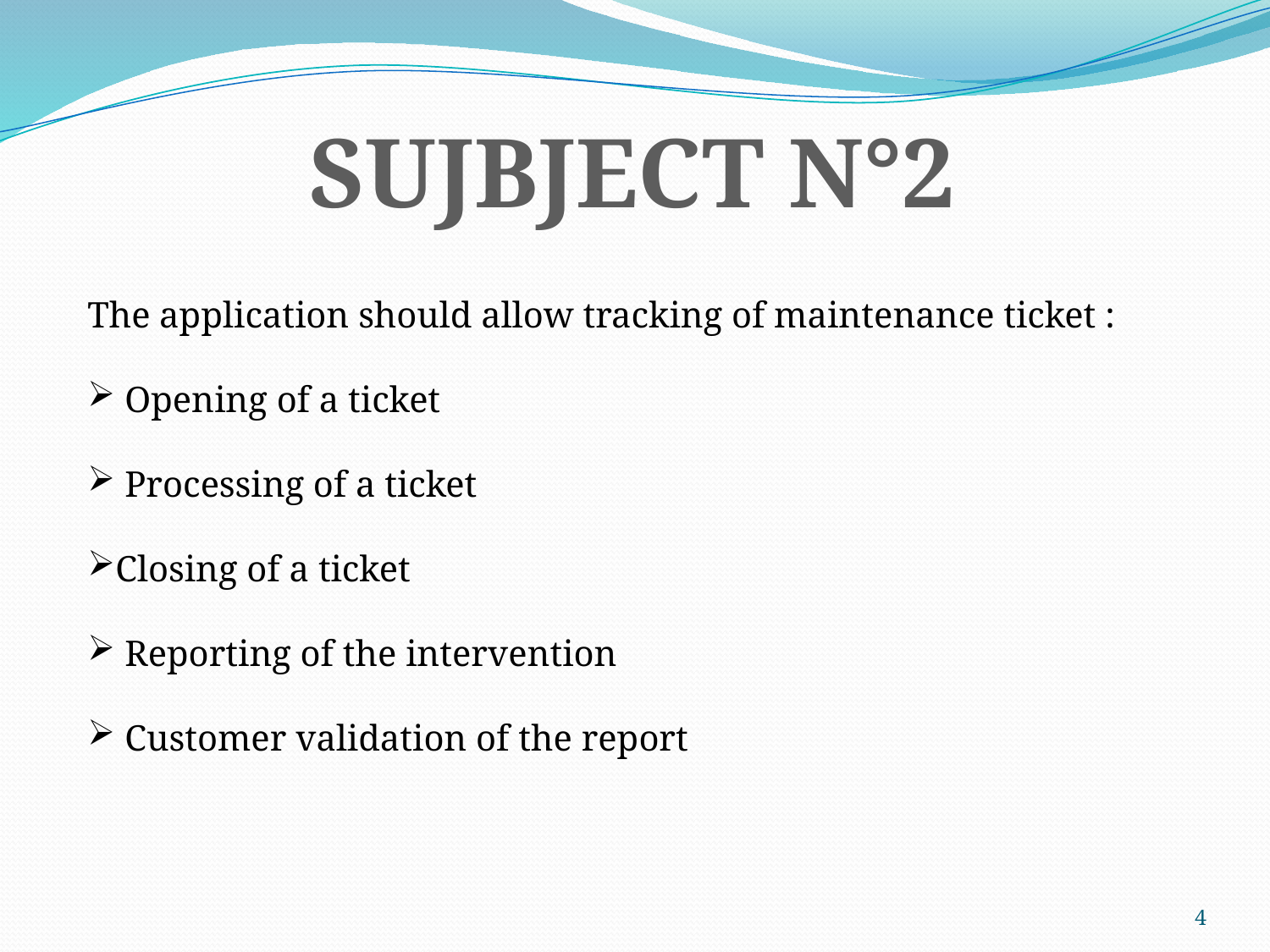

SUJBJECT N°2
The application should allow tracking of maintenance ticket :

 Opening of a ticket

 Processing of a ticket

Closing of a ticket

 Reporting of the intervention

 Customer validation of the report
4